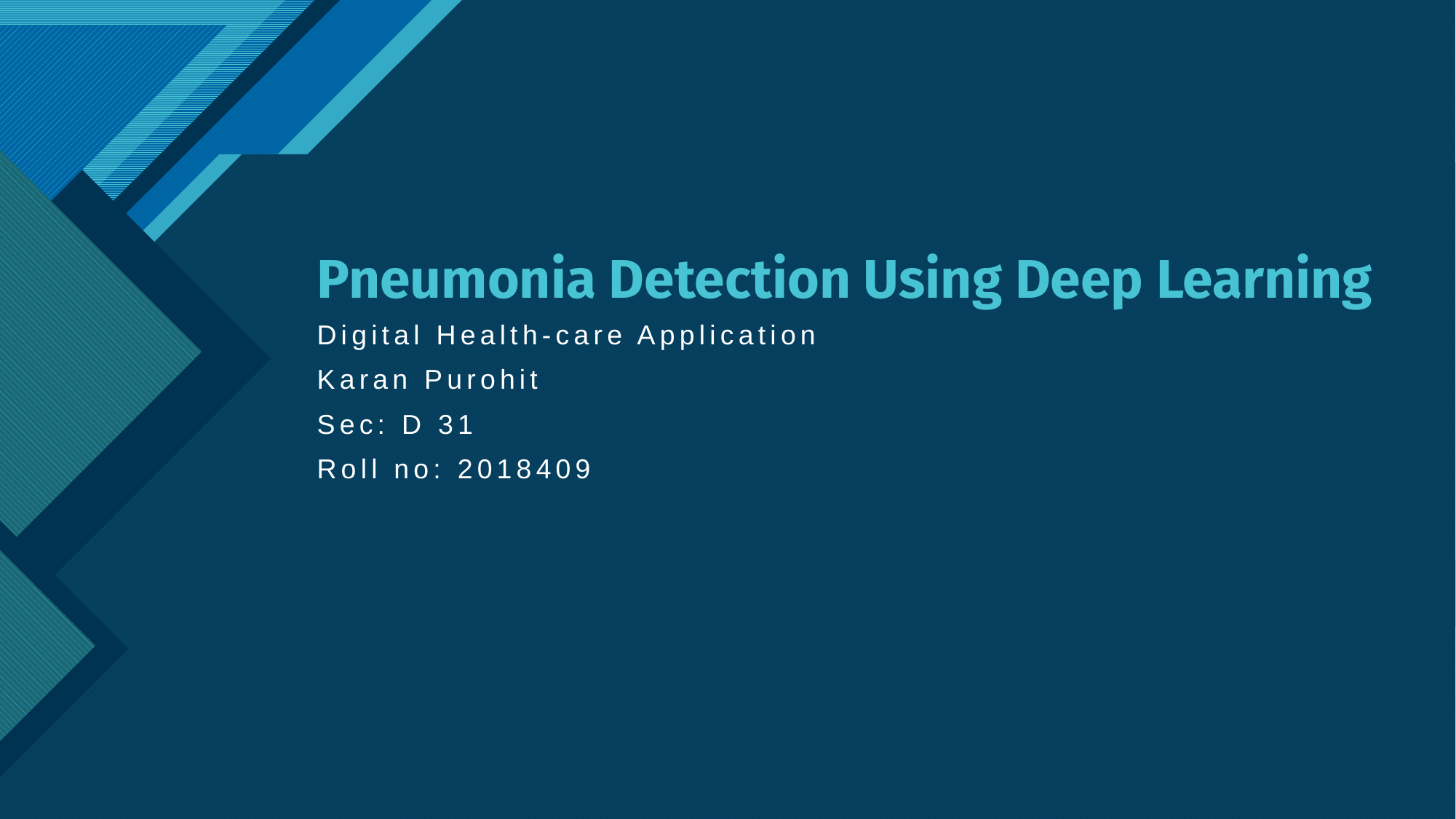

# Pneumonia Detection Using Deep Learning
Digital Health-care Application
Karan Purohit
Sec: D 31
Roll no: 2018409